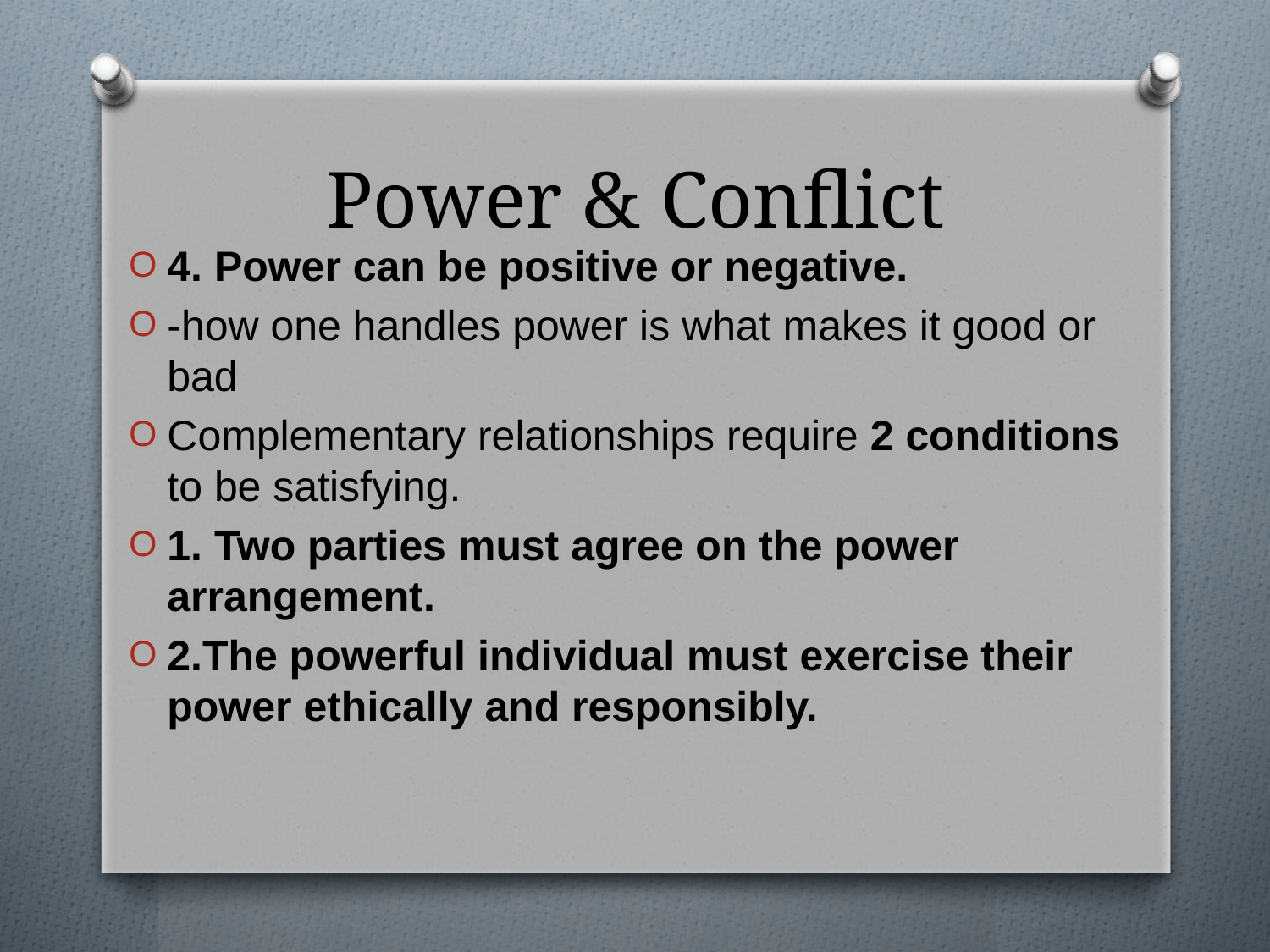

# Power & Conflict
4. Power can be positive or negative.
-how one handles power is what makes it good or bad
Complementary relationships require 2 conditions to be satisfying.
1. Two parties must agree on the power arrangement.
2.The powerful individual must exercise their power ethically and responsibly.